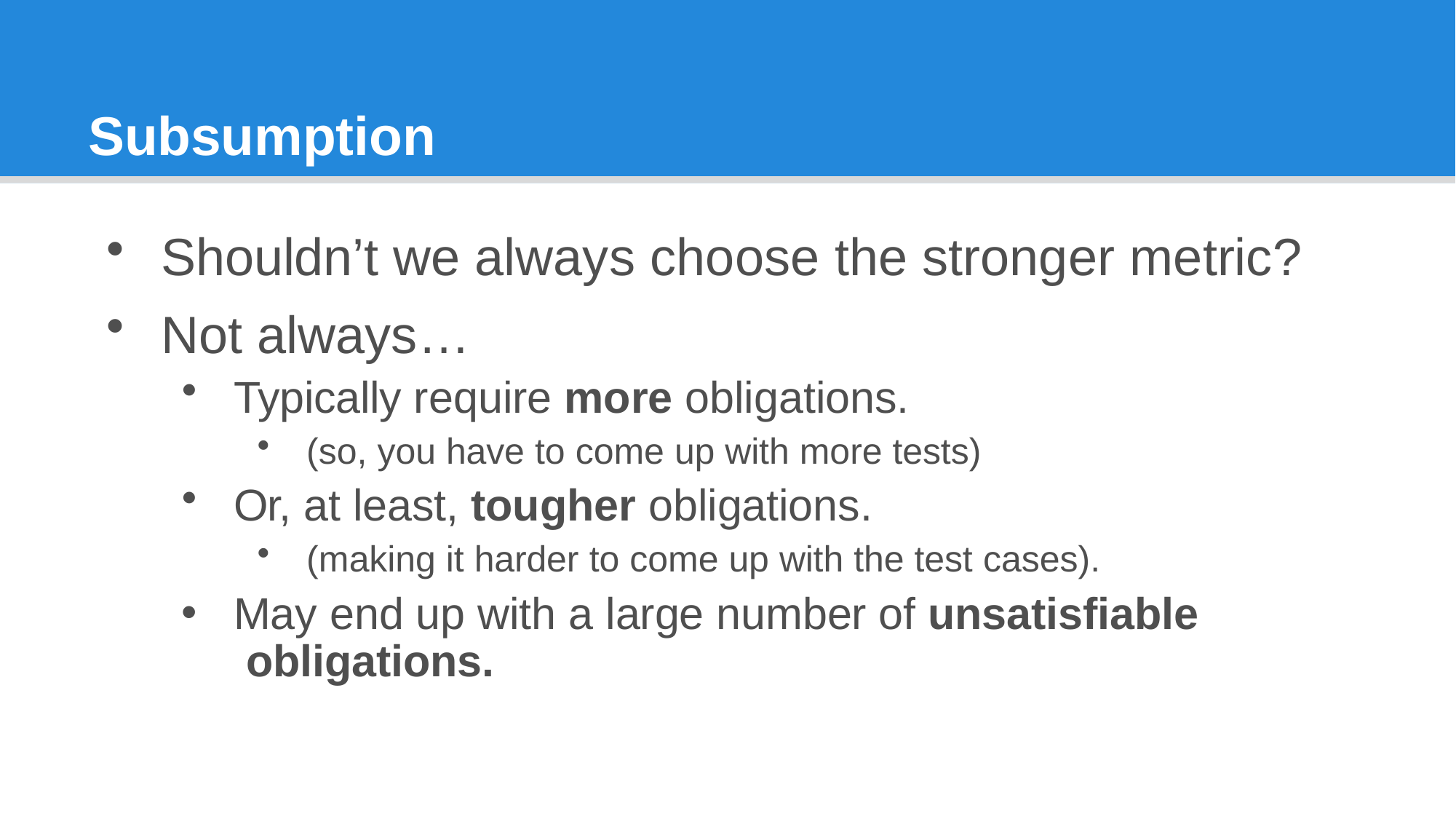

# Subsumption
Shouldn’t we always choose the stronger metric?
Not always…
Typically require more obligations.
(so, you have to come up with more tests)
Or, at least, tougher obligations.
(making it harder to come up with the test cases).
May end up with a large number of unsatisfiable  obligations.
23